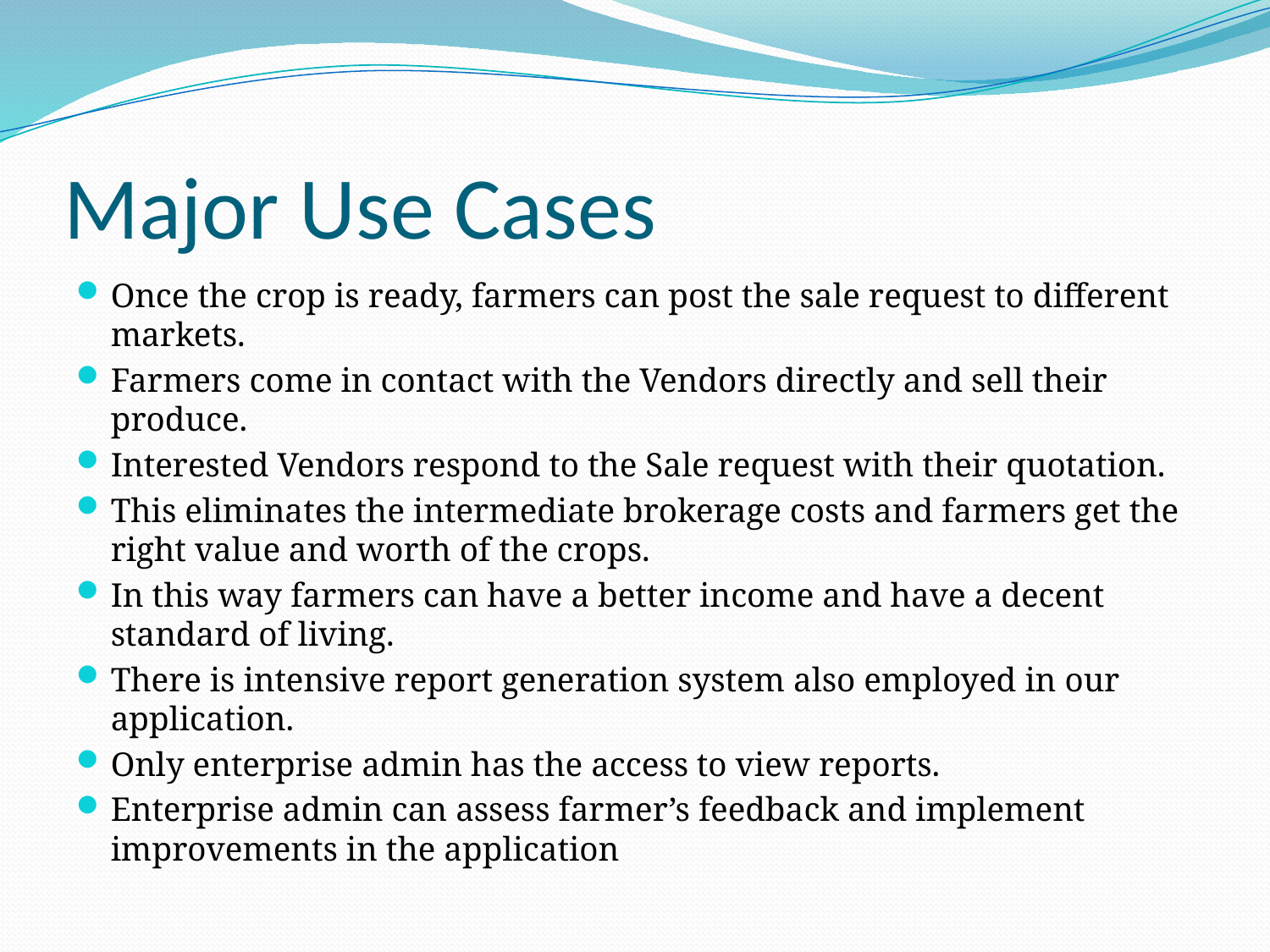

# Major Use Cases
Once the crop is ready, farmers can post the sale request to different markets.
Farmers come in contact with the Vendors directly and sell their produce.
Interested Vendors respond to the Sale request with their quotation.
This eliminates the intermediate brokerage costs and farmers get the right value and worth of the crops.
In this way farmers can have a better income and have a decent standard of living.
There is intensive report generation system also employed in our application.
Only enterprise admin has the access to view reports.
Enterprise admin can assess farmer’s feedback and implement improvements in the application